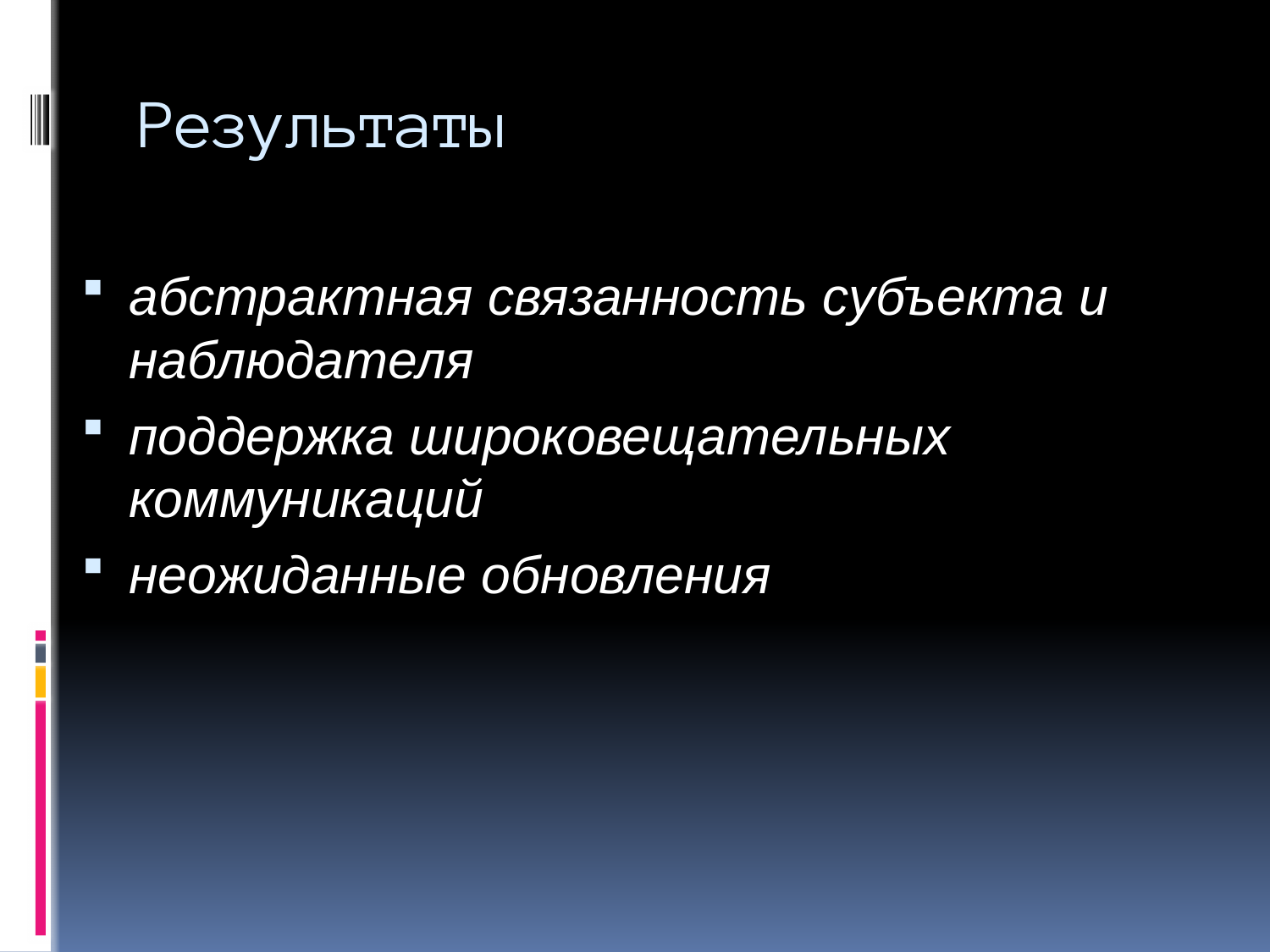

# Результаты
абстрактная связанность субъекта и наблюдателя
поддержка широковещательных коммуникаций
неожиданные обновления